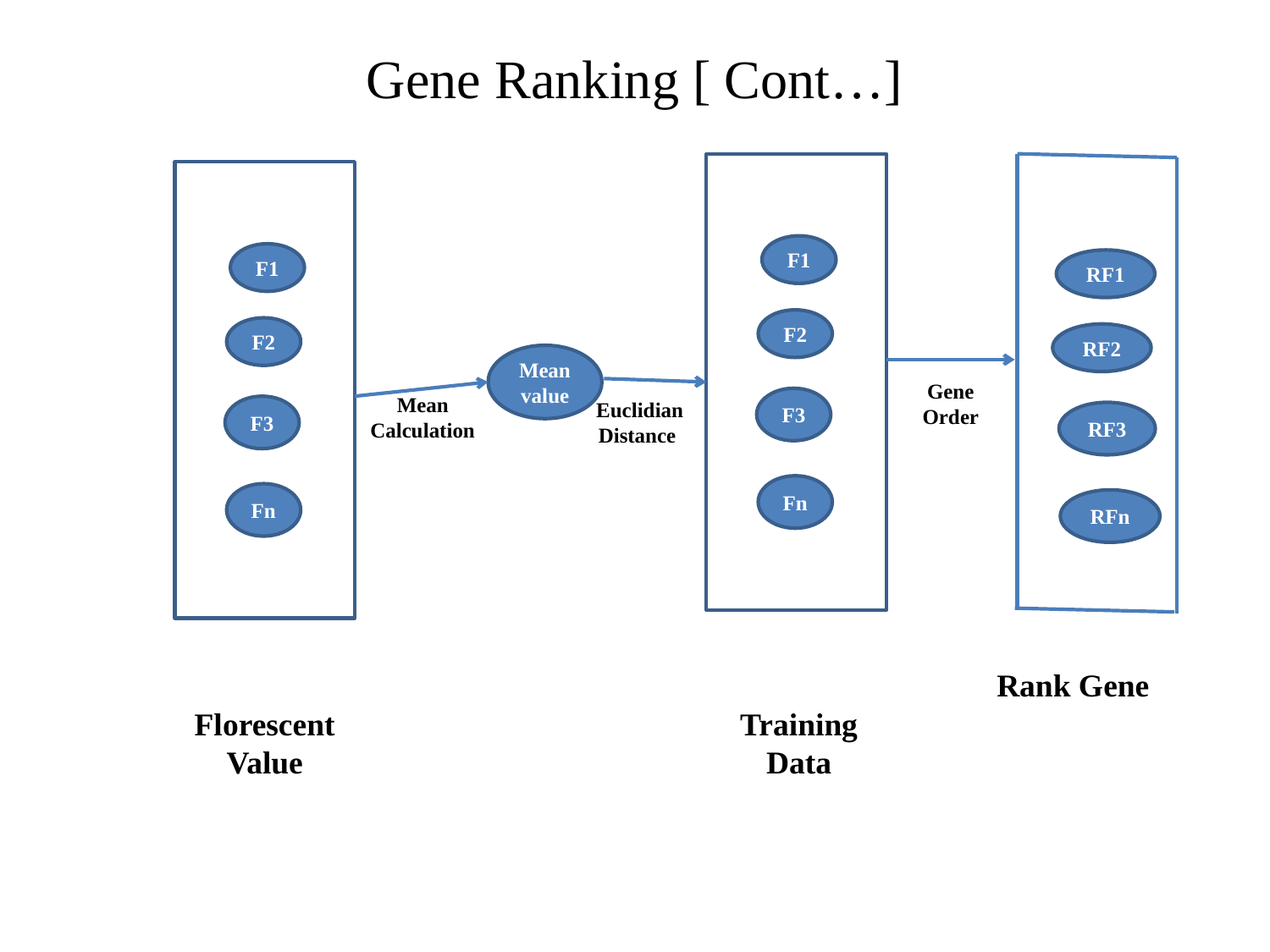

# Gene Ranking [ Cont…]

F1
F2
F3
Fn
RF1
RF2
RF3
RFn

F1
F2
F3
Fn
Mean value
Gene Order

Mean
Calculation
Euclidian
Distance

Rank Gene
Florescent Value
Training Data